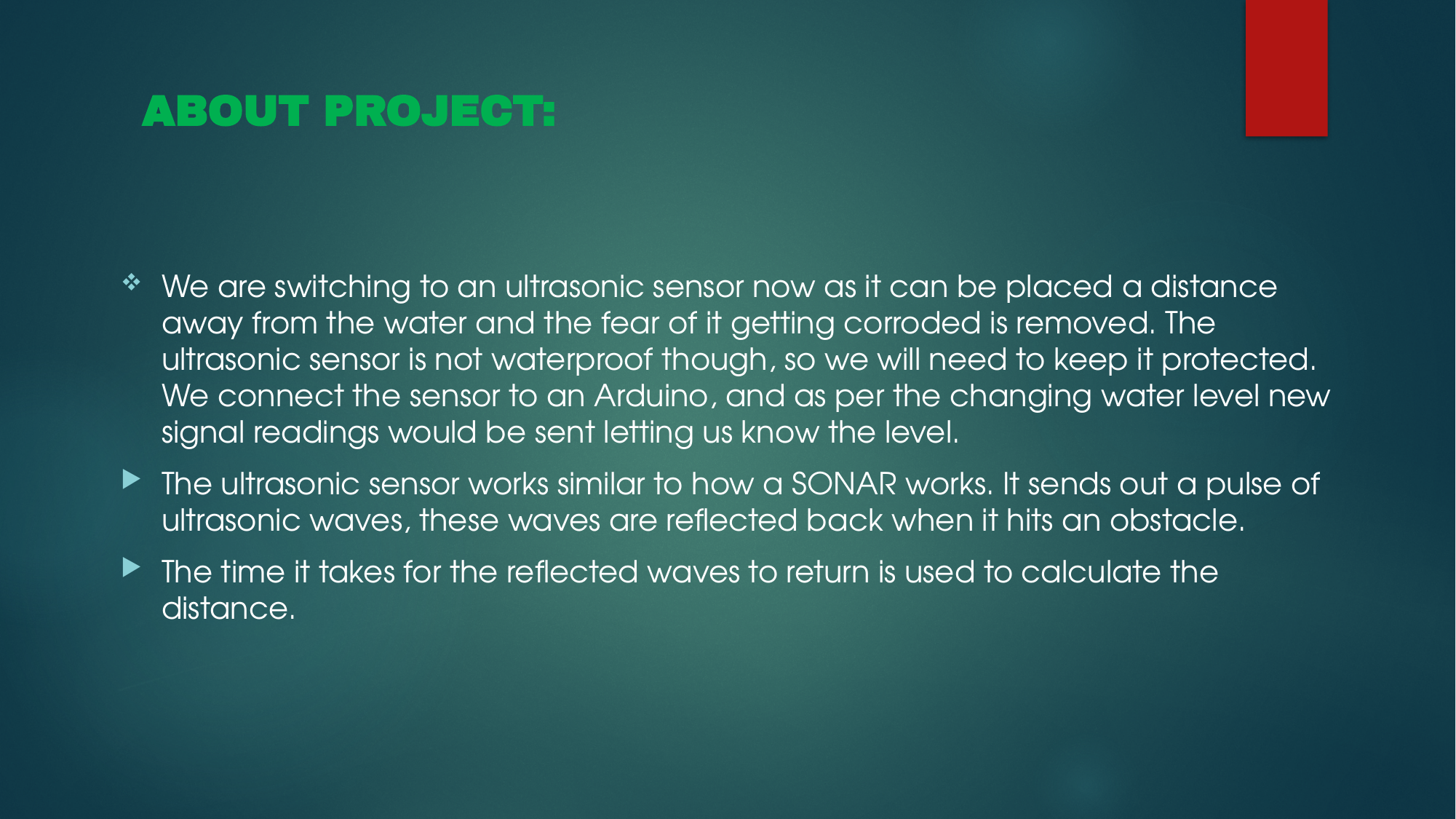

# ABOUT PROJECT:
We are switching to an ultrasonic sensor now as it can be placed a distance away from the water and the fear of it getting corroded is removed. The ultrasonic sensor is not waterproof though, so we will need to keep it protected.  We connect the sensor to an Arduino, and as per the changing water level new signal readings would be sent letting us know the level.
The ultrasonic sensor works similar to how a SONAR works. It sends out a pulse of ultrasonic waves, these waves are reflected back when it hits an obstacle.
The time it takes for the reflected waves to return is used to calculate the distance.